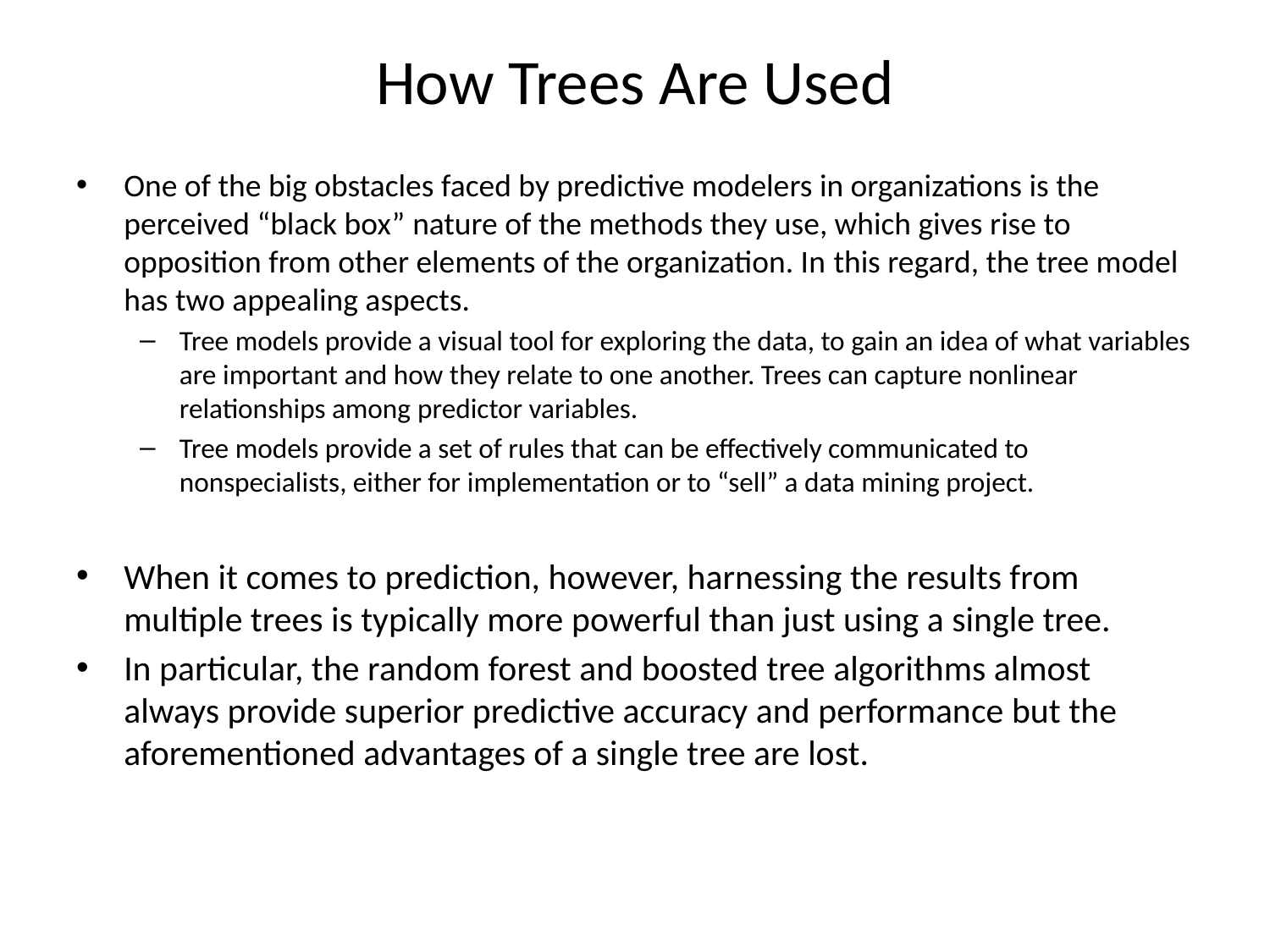

# How Trees Are Used
One of the big obstacles faced by predictive modelers in organizations is the perceived “black box” nature of the methods they use, which gives rise to opposition from other elements of the organization. In this regard, the tree model has two appealing aspects.
Tree models provide a visual tool for exploring the data, to gain an idea of what variables are important and how they relate to one another. Trees can capture nonlinear relationships among predictor variables.
Tree models provide a set of rules that can be effectively communicated to nonspecialists, either for implementation or to “sell” a data mining project.

When it comes to prediction, however, harnessing the results from multiple trees is typically more powerful than just using a single tree.
In particular, the random forest and boosted tree algorithms almost always provide superior predictive accuracy and performance but the aforementioned advantages of a single tree are lost.